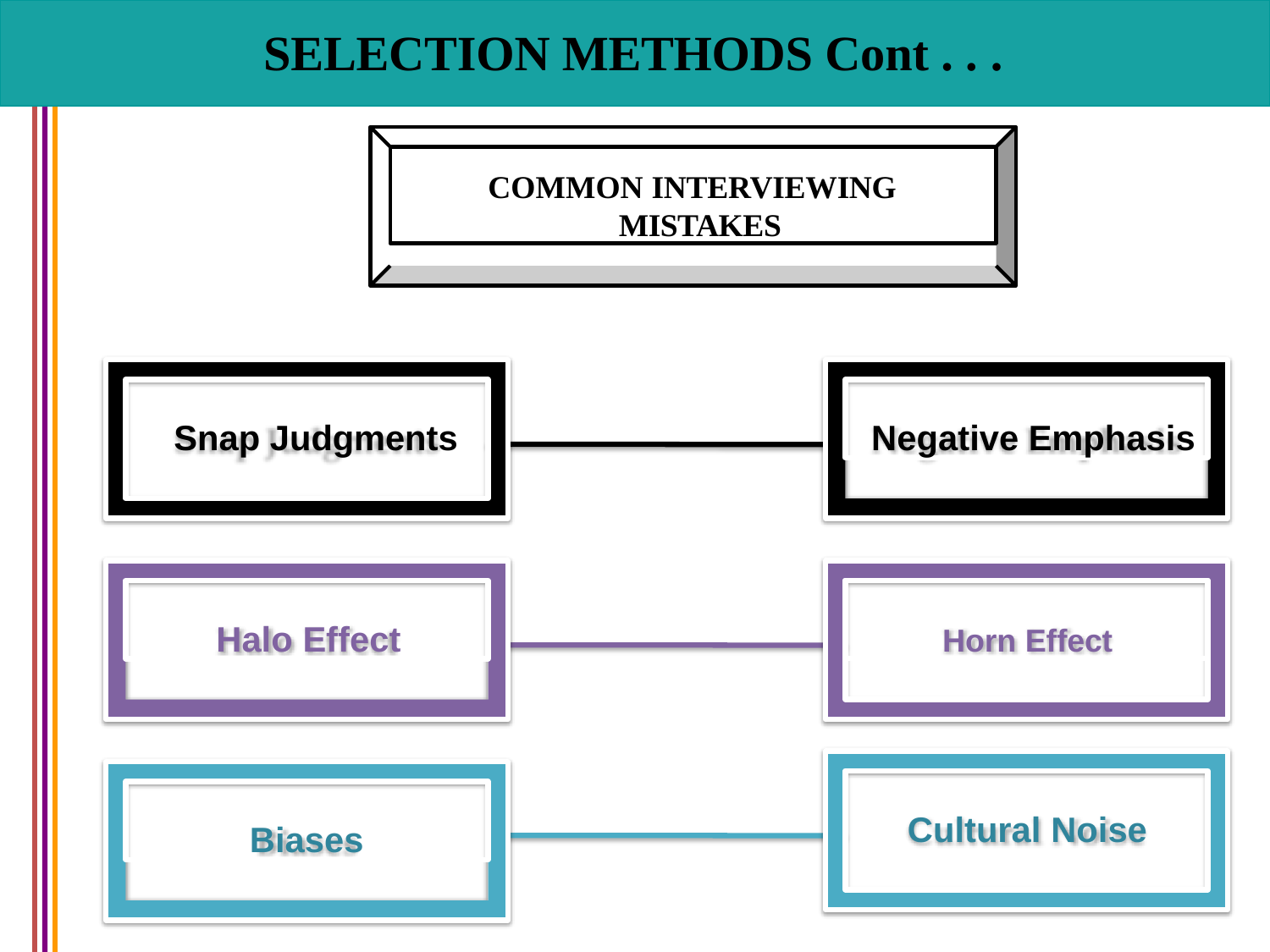

# SELECTION METHODS Cont . . .

COMMON INTERVIEWING  MISTAKES

Snap Judgments
Negative Emphasis

Halo Effect

Horn Effect

Biases
Cultural Noise